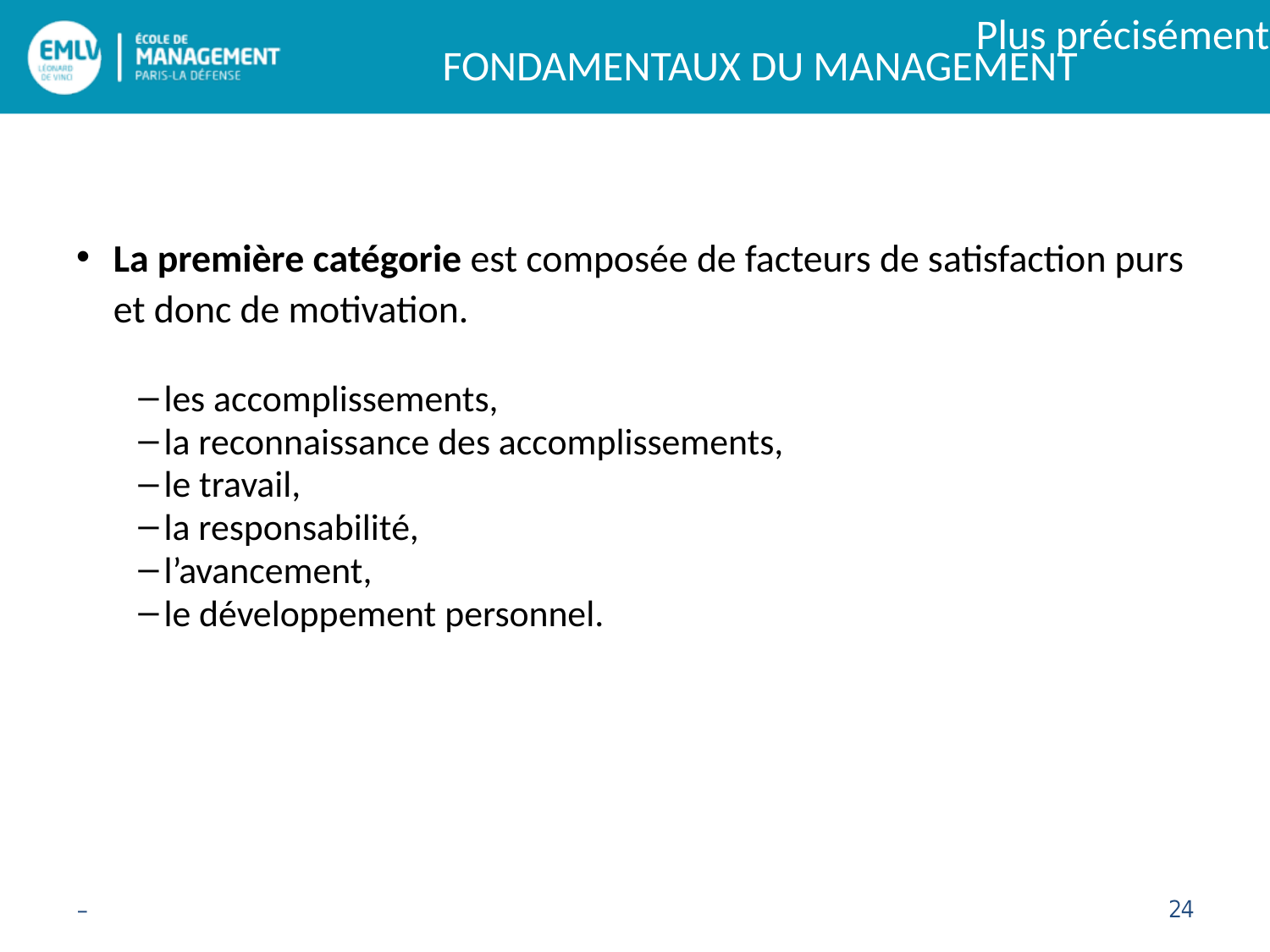

Plus précisément…
La première catégorie est composée de facteurs de satisfaction purs et donc de motivation.

les accomplissements,
la reconnaissance des accomplissements,
le travail,
la responsabilité,
l’avancement,
le développement personnel.

–
24